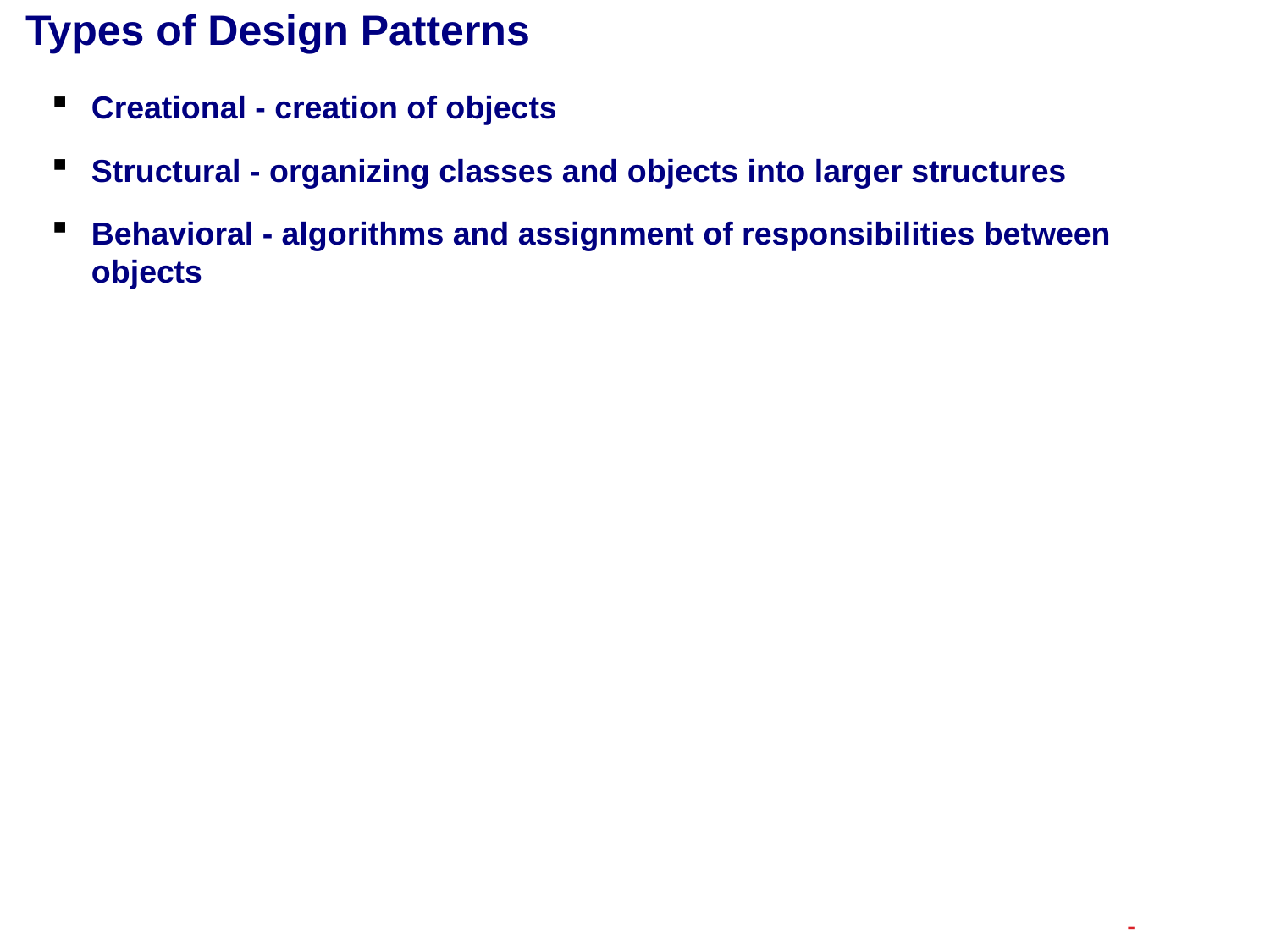

# Types of Design Patterns
Creational - creation of objects
Structural - organizing classes and objects into larger structures
Behavioral - algorithms and assignment of responsibilities between objects